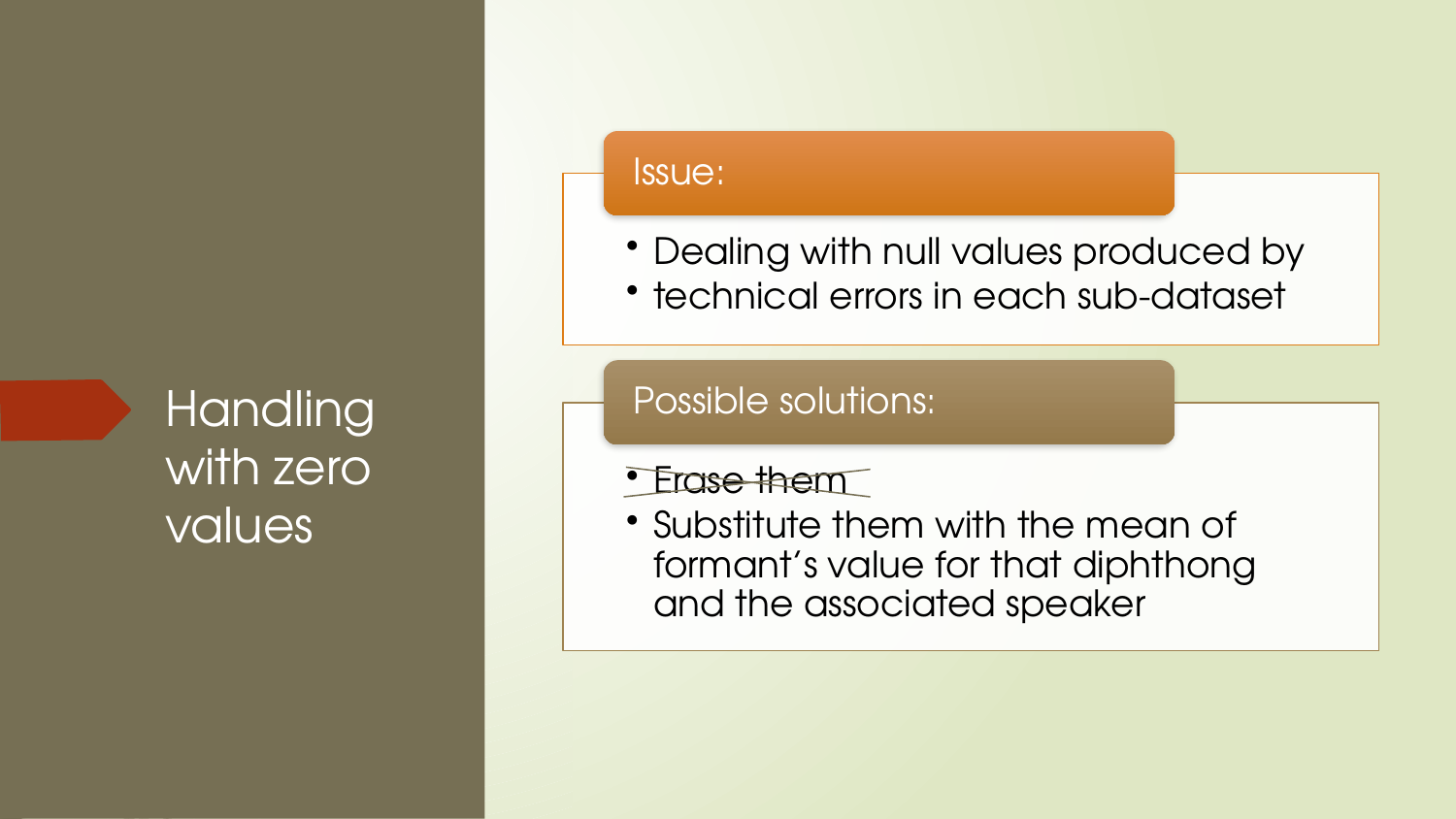

Dealing with null values produced by
technical errors in each sub-dataset
Issue:
Erase them
Substitute them with the mean of formant’s value for that diphthong and the associated speaker
Possible solutions:

# Handling with zero values